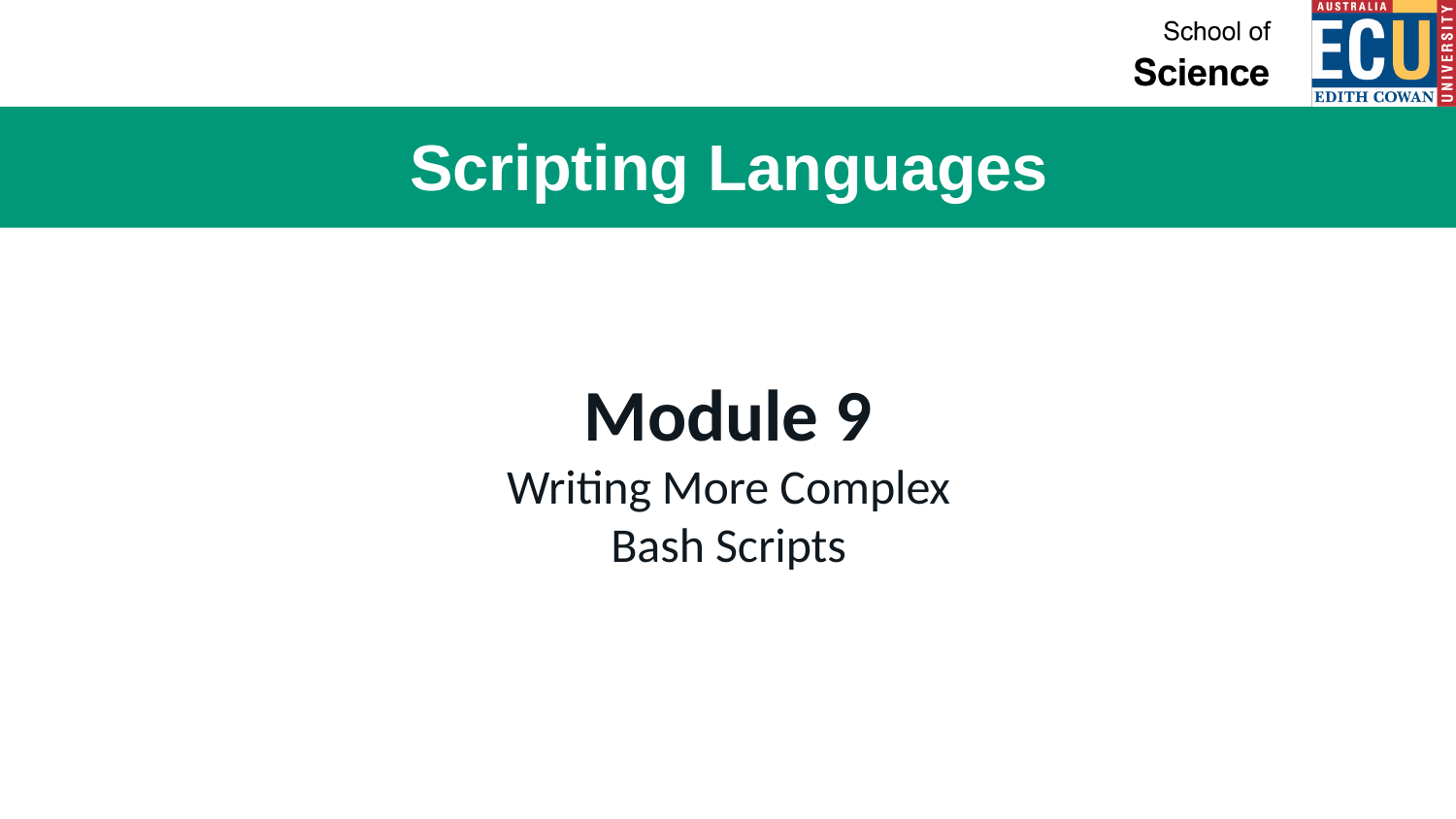

# Scripting Languages
Module 9
Writing More Complex
Bash Scripts